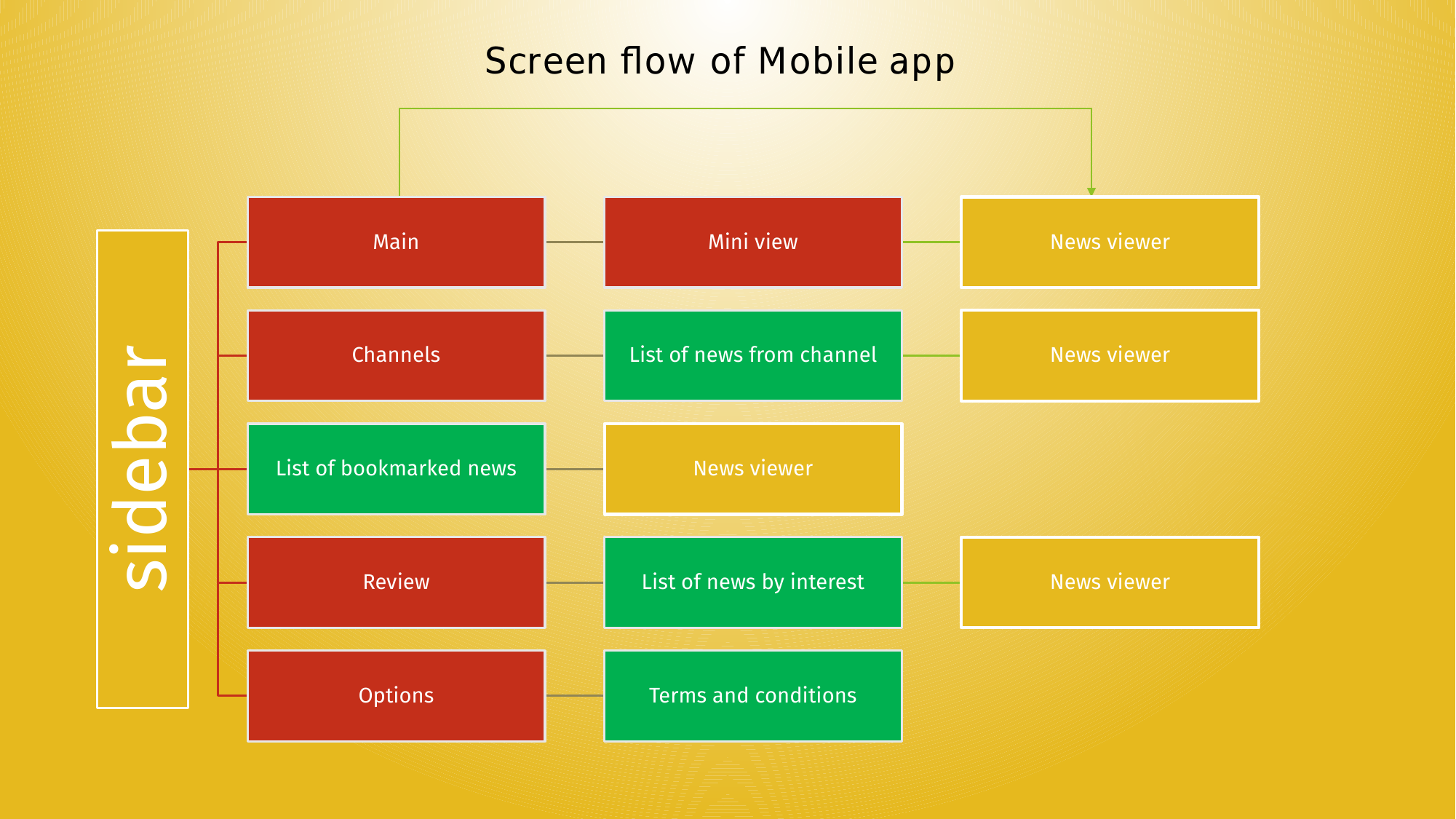

# Screen flow of Mobile app

sidebar
Main
Mini view
News viewer
Channels
List of news from channel
News viewer
List of bookmarked news
News viewer
Review
List of news by interest
News viewer
Options
Terms and conditions